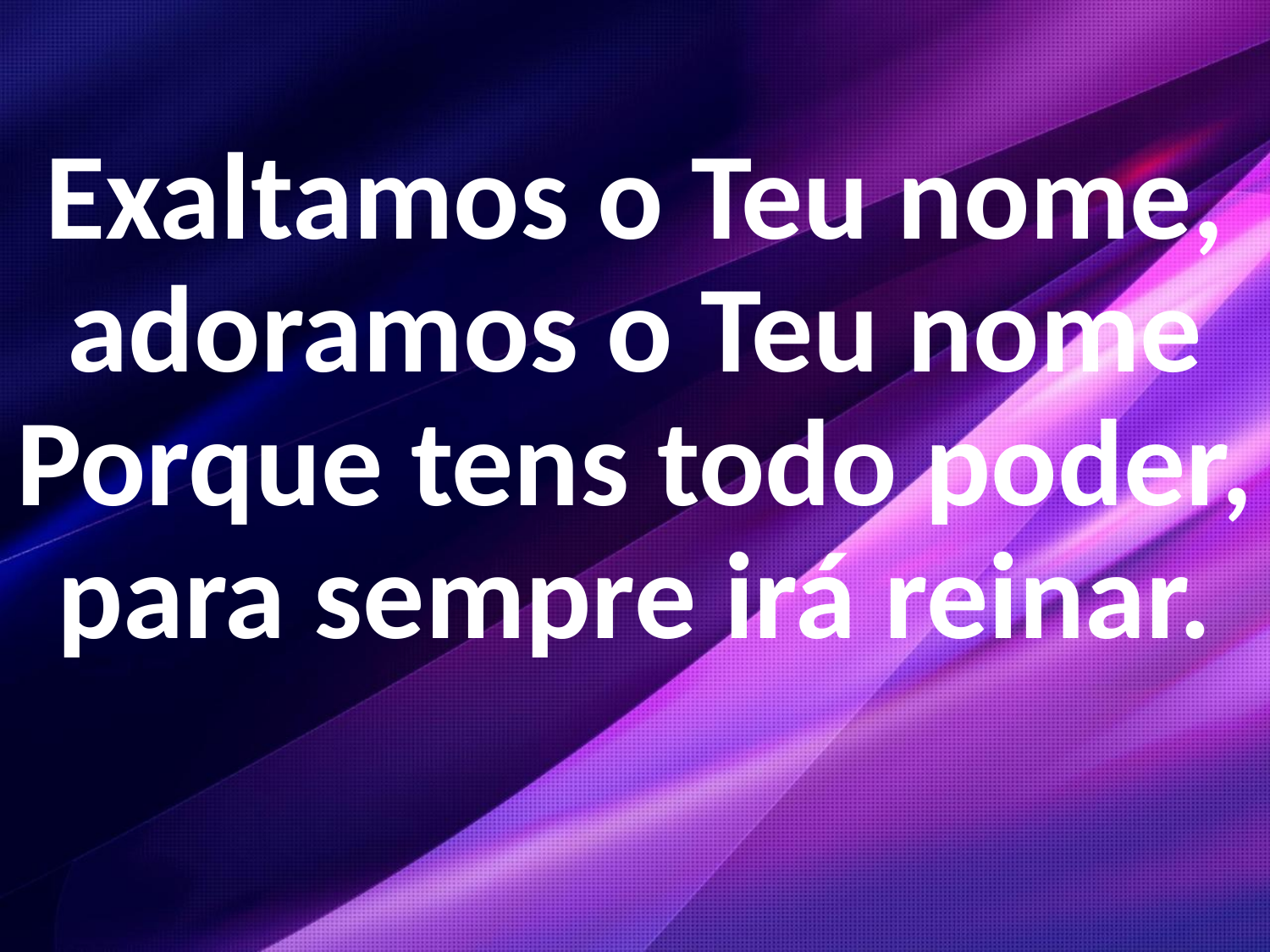

Exaltamos o Teu nome, adoramos o Teu nome Porque tens todo poder, para sempre irá reinar.